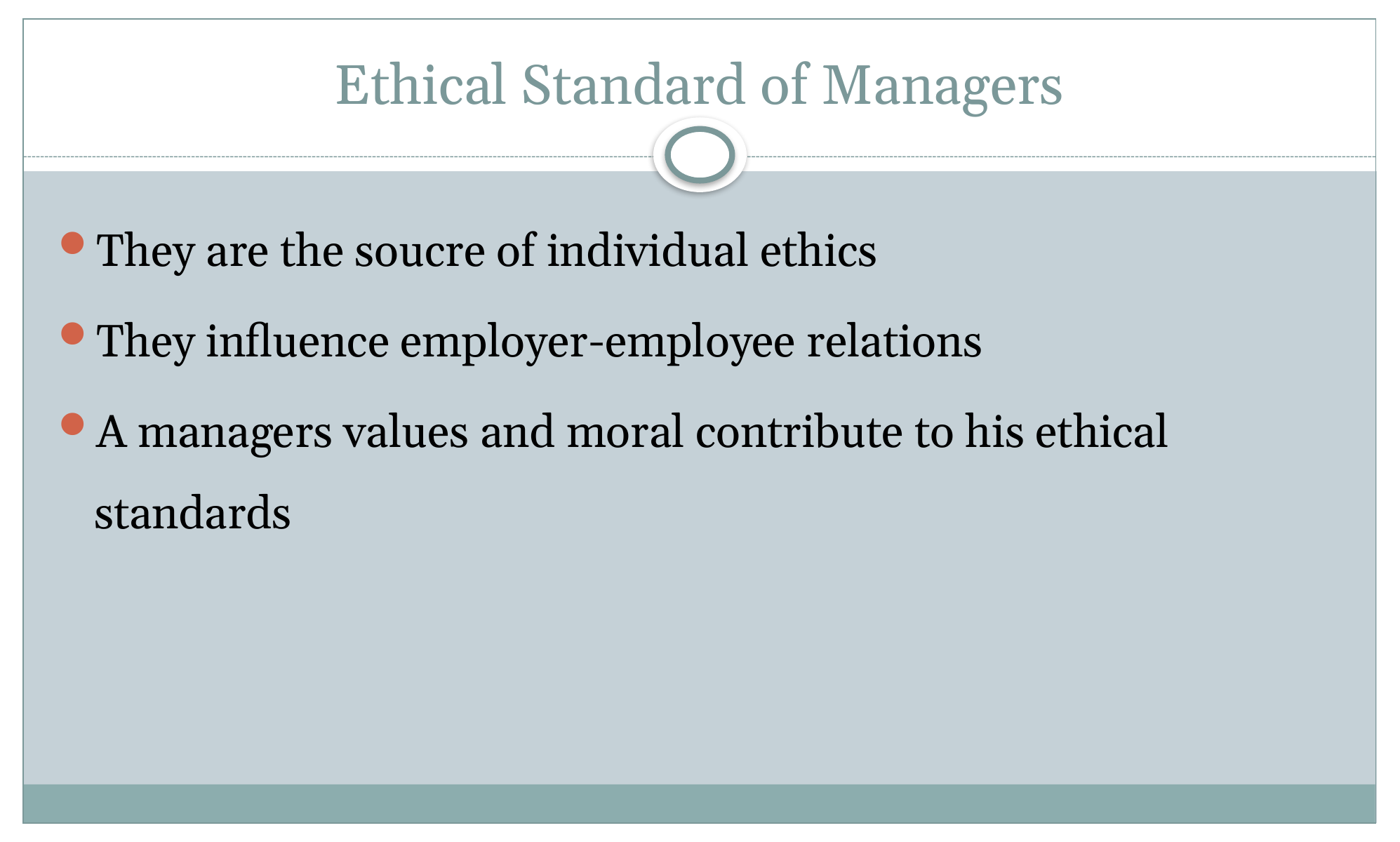

# Ethical Standard of Managers
They are the soucre of individual ethics
They influence employer-employee relations
A managers values and moral contribute to his ethical standards